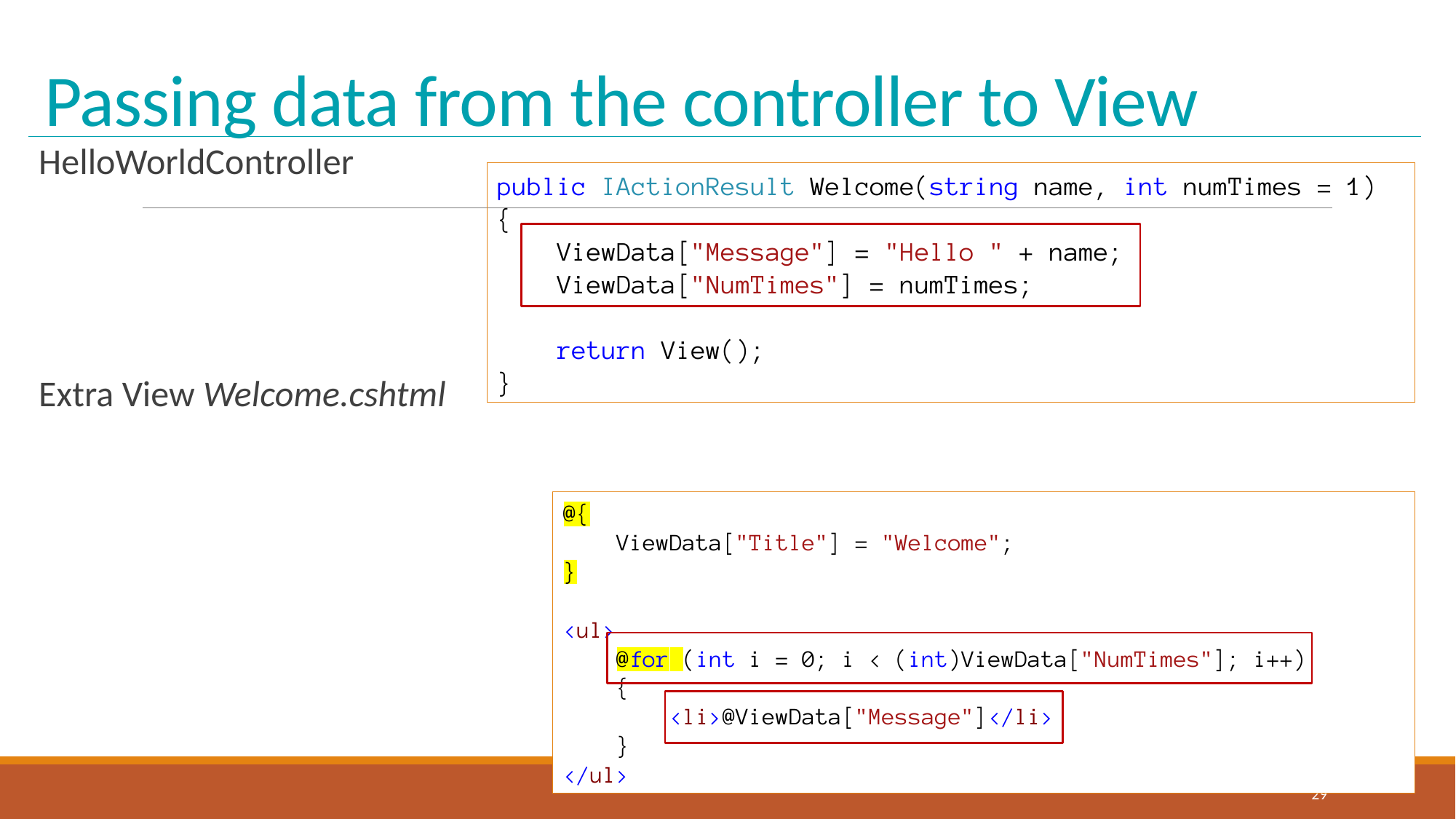

# Passing data from the controller to View
HelloWorldController

Extra View Welcome.cshtml

public IActionResult Welcome(string name, int numTimes = 1)
{
    ViewData["Message"] = "Hello " + name;
    ViewData["NumTimes"] = numTimes;

    return View();
}

@{
    ViewData["Title"] = "Welcome";
}

<ul>
    @for (int i = 0; i < (int)ViewData["NumTimes"]; i++)
    {
        <li>@ViewData["Message"]</li>
    }
</ul>

29